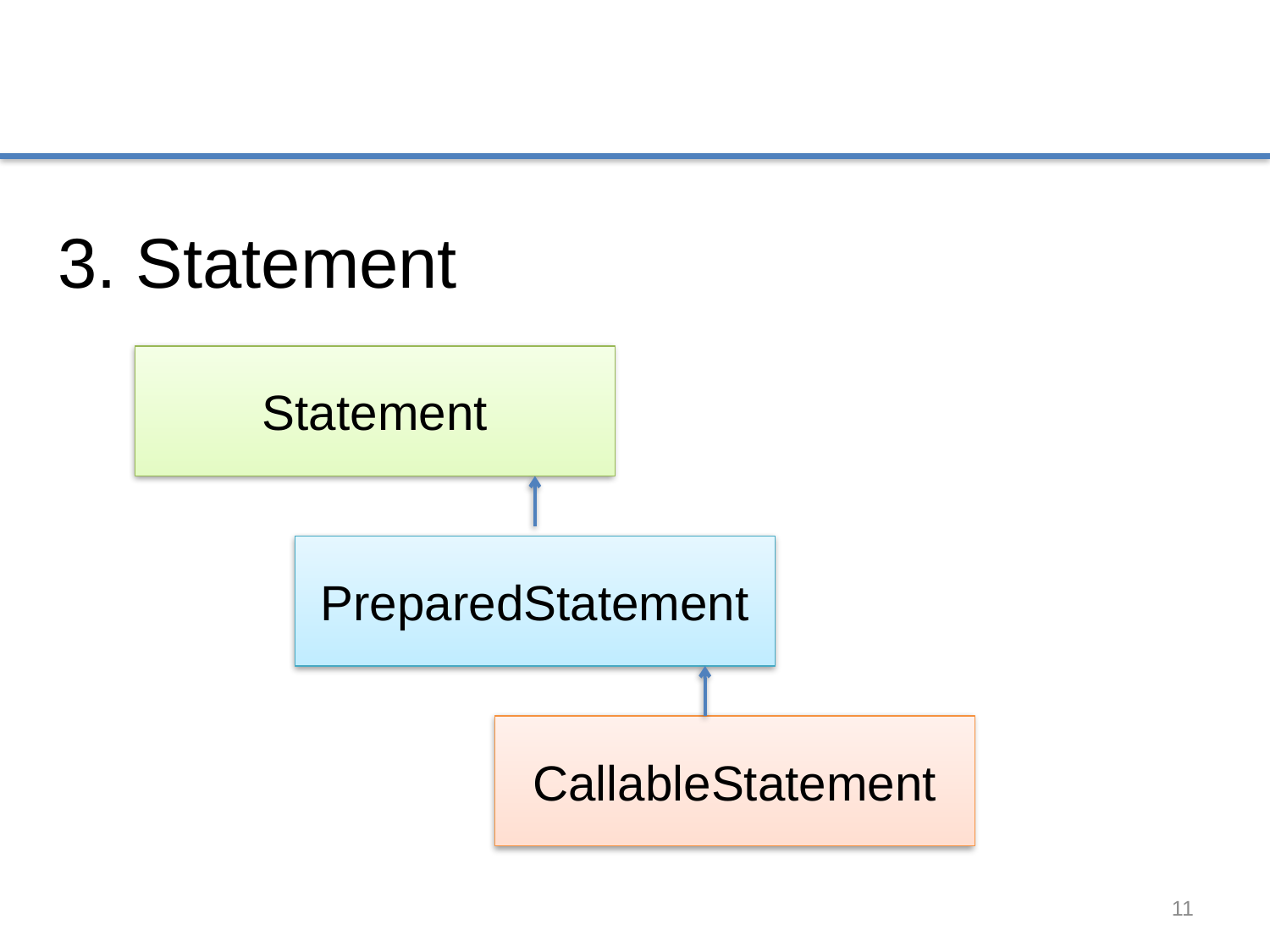

# 3. Statement
Statement
PreparedStatement
CallableStatement
11